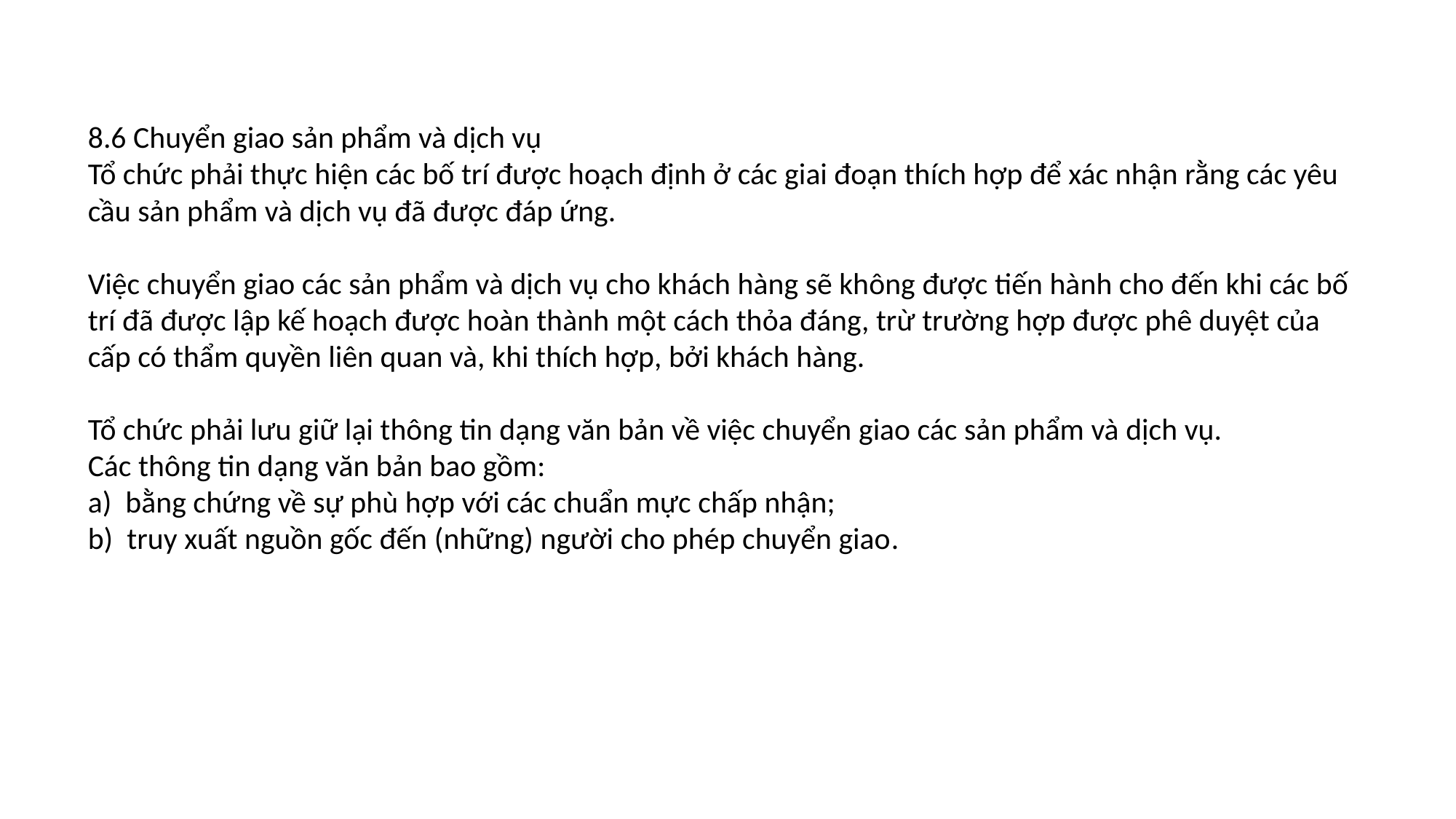

8.6 Chuyển giao sản phẩm và dịch vụ
Tổ chức phải thực hiện các bố trí được hoạch định ở các giai đoạn thích hợp để xác nhận rằng các yêu cầu sản phẩm và dịch vụ đã được đáp ứng.

Việc chuyển giao các sản phẩm và dịch vụ cho khách hàng sẽ không được tiến hành cho đến khi các bố trí đã được lập kế hoạch được hoàn thành một cách thỏa đáng, trừ trường hợp được phê duyệt của cấp có thẩm quyền liên quan và, khi thích hợp, bởi khách hàng.

Tổ chức phải lưu giữ lại thông tin dạng văn bản về việc chuyển giao các sản phẩm và dịch vụ.
Các thông tin dạng văn bản bao gồm:
a)  bằng chứng về sự phù hợp với các chuẩn mực chấp nhận;
b)  truy xuất nguồn gốc đến (những) người cho phép chuyển giao.